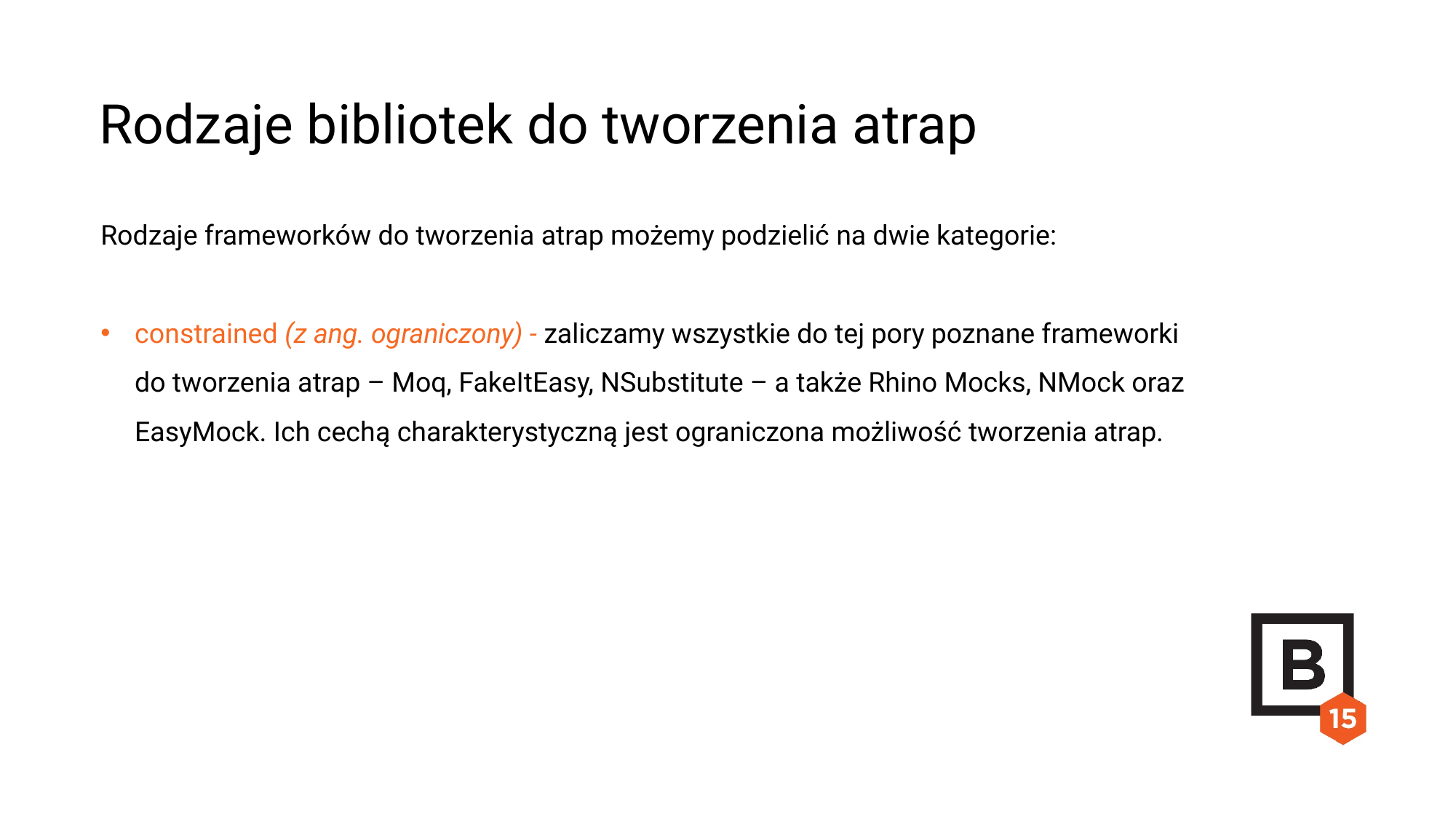

Rodzaje bibliotek do tworzenia atrap

Rodzaje frameworków do tworzenia atrap możemy podzielić na dwie kategorie:

constrained (z ang. ograniczony) - zaliczamy wszystkie do tej pory poznane frameworki do tworzenia atrap – Moq, FakeItEasy, NSubstitute – a także Rhino Mocks, NMock oraz EasyMock. Ich cechą charakterystyczną jest ograniczona możliwość tworzenia atrap.